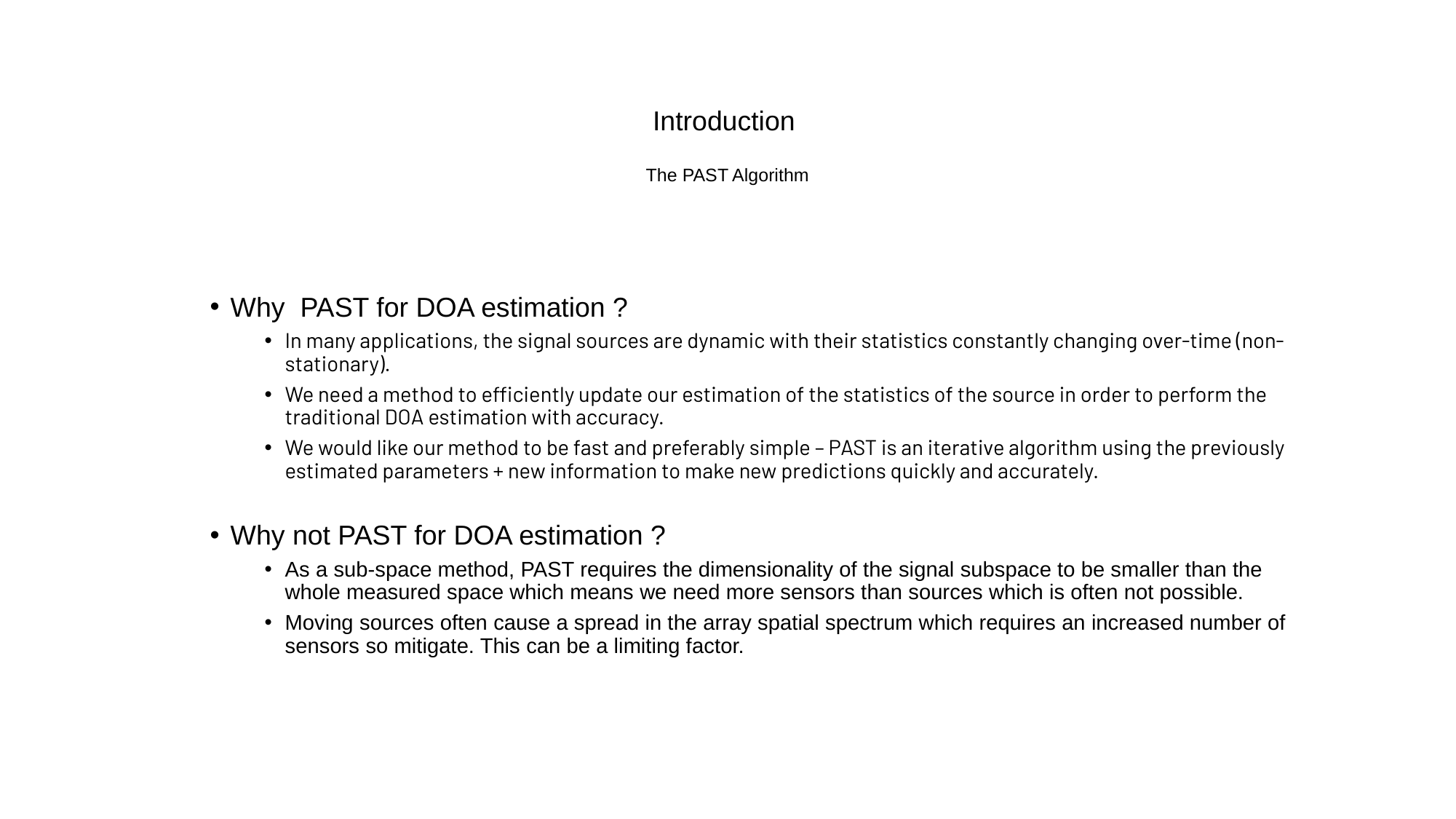

# Introduction The PAST Algorithm

Why  PAST for DOA estimation ?
In many applications, the signal sources are dynamic with their statistics constantly changing over-time (non-stationary).
We need a method to efficiently update our estimation of the statistics of the source in order to perform the traditional DOA estimation with accuracy.
We would like our method to be fast and preferably simple – PAST is an iterative algorithm using the previously estimated parameters + new information to make new predictions quickly and accurately.

Why not PAST for DOA estimation ?
As a sub-space method, PAST requires the dimensionality of the signal subspace to be smaller than the whole measured space which means we need more sensors than sources which is often not possible.
Moving sources often cause a spread in the array spatial spectrum which requires an increased number of sensors so mitigate. This can be a limiting factor.